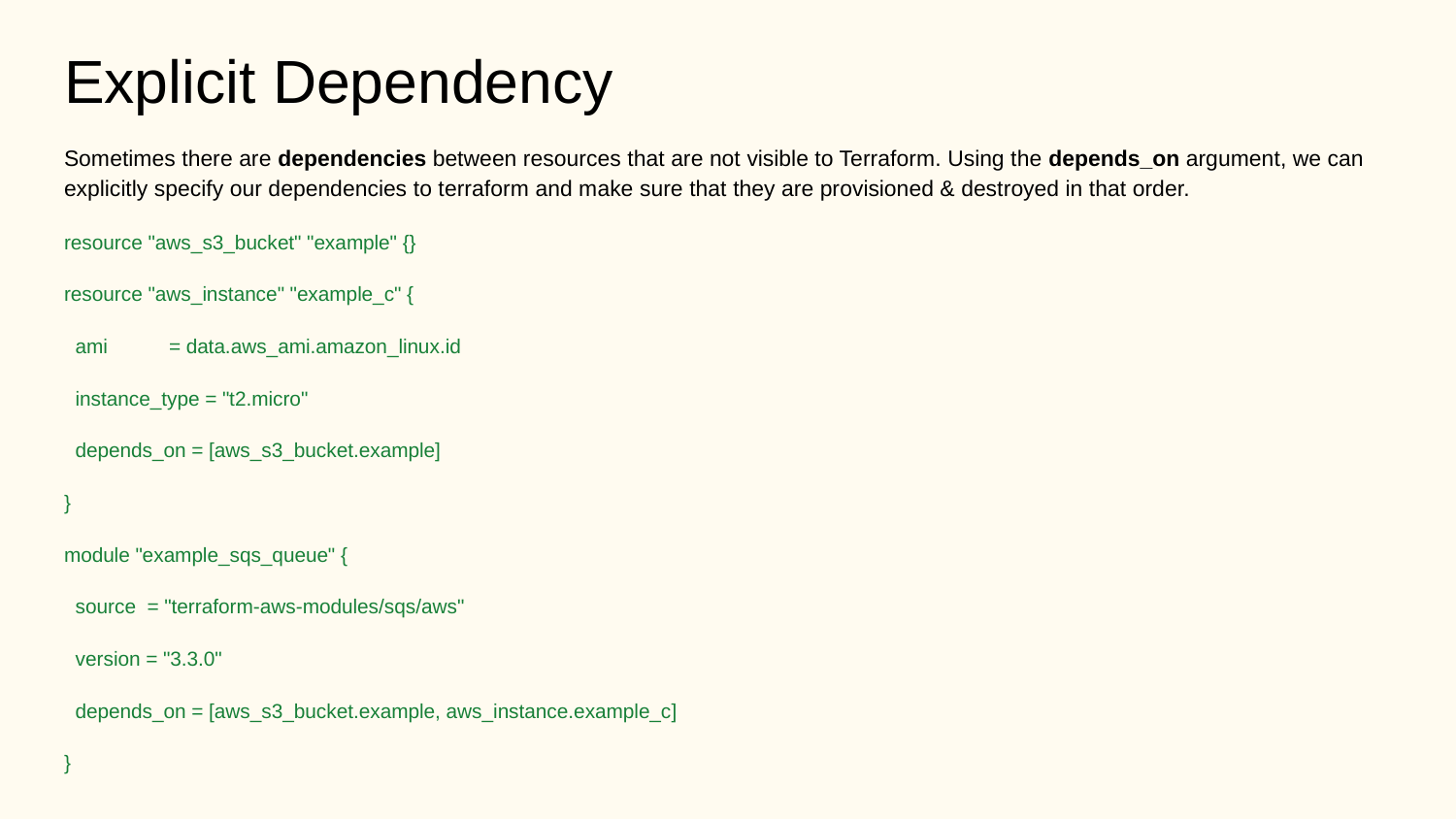

# Explicit Dependency
Sometimes there are dependencies between resources that are not visible to Terraform. Using the depends_on argument, we can explicitly specify our dependencies to terraform and make sure that they are provisioned & destroyed in that order.
resource "aws_s3_bucket" "example" {}
resource "aws_instance" "example_c" {
  ami           = data.aws_ami.amazon_linux.id
  instance_type = "t2.micro"
  depends_on = [aws_s3_bucket.example]
}
module "example_sqs_queue" {
  source  = "terraform-aws-modules/sqs/aws"
  version = "3.3.0"
  depends_on = [aws_s3_bucket.example, aws_instance.example_c]
}